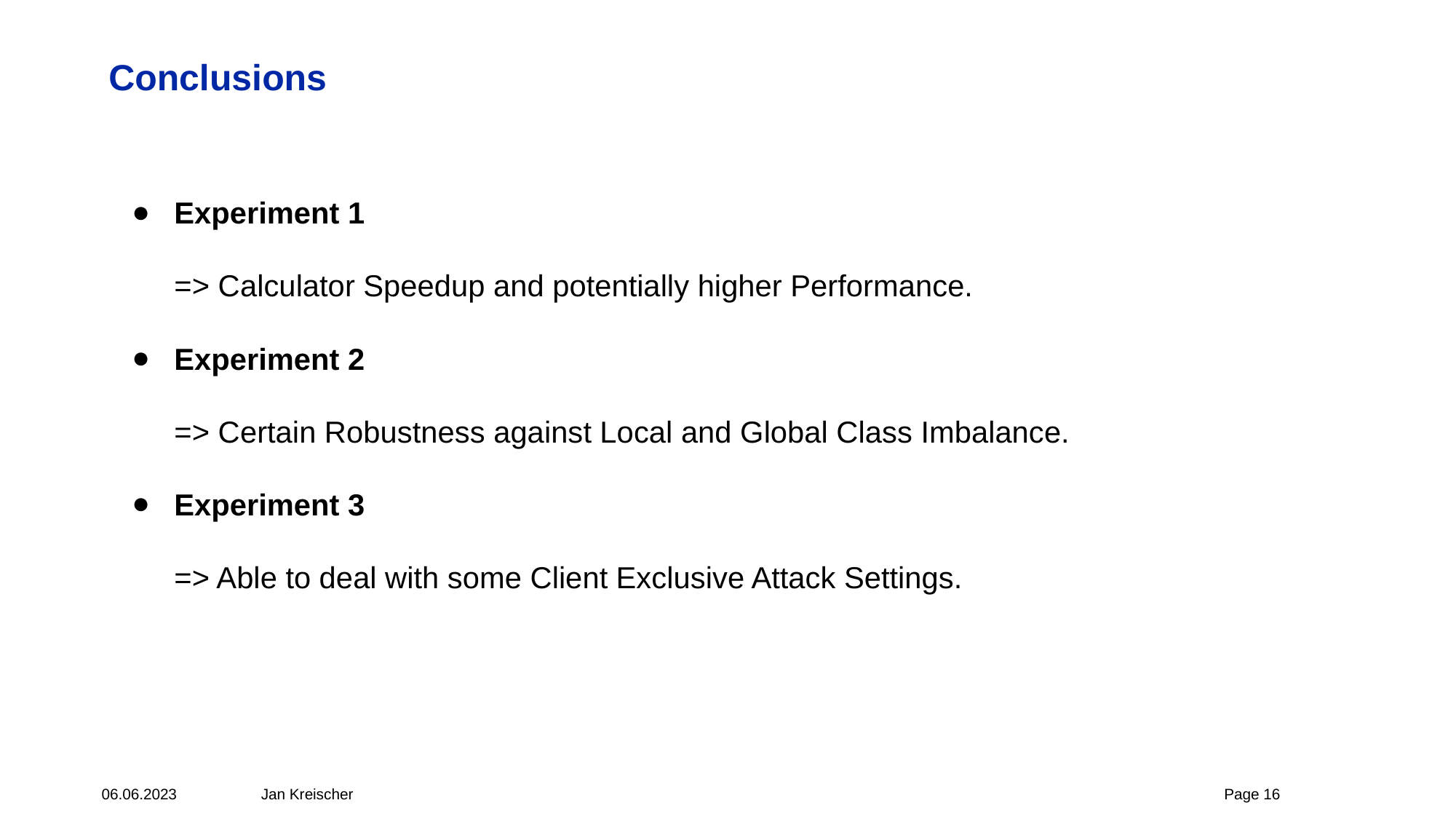

# Conclusions

Experiment 1
=> Calculator Speedup and potentially higher Performance.
Experiment 2
=> Certain Robustness against Local and Global Class Imbalance.
Experiment 3
=> Able to deal with some Client Exclusive Attack Settings.